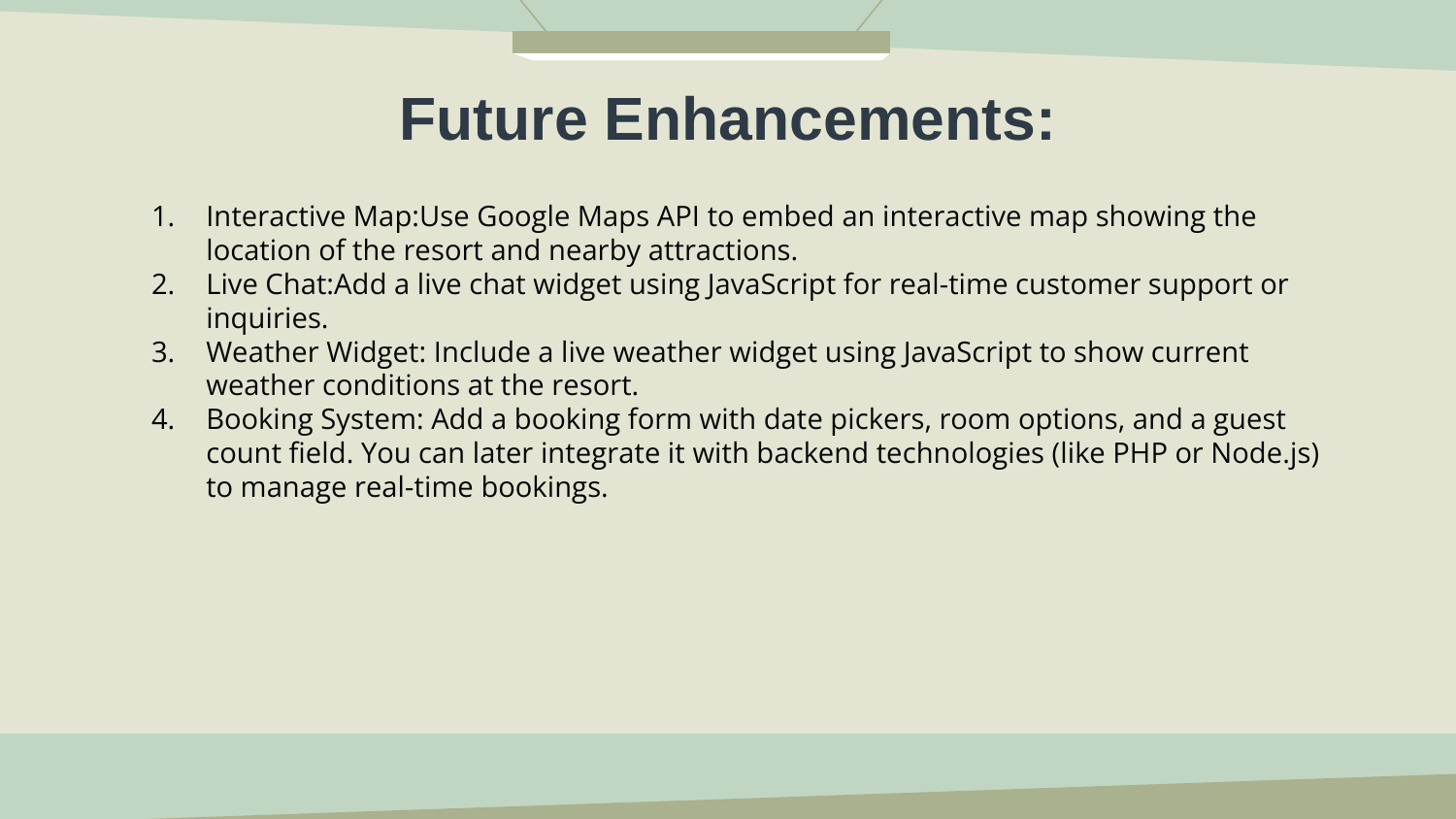

# Future Enhancements:
Interactive Map:Use Google Maps API to embed an interactive map showing the location of the resort and nearby attractions.
Live Chat:Add a live chat widget using JavaScript for real-time customer support or inquiries.
Weather Widget: Include a live weather widget using JavaScript to show current weather conditions at the resort.
Booking System: Add a booking form with date pickers, room options, and a guest count field. You can later integrate it with backend technologies (like PHP or Node.js) to manage real-time bookings.